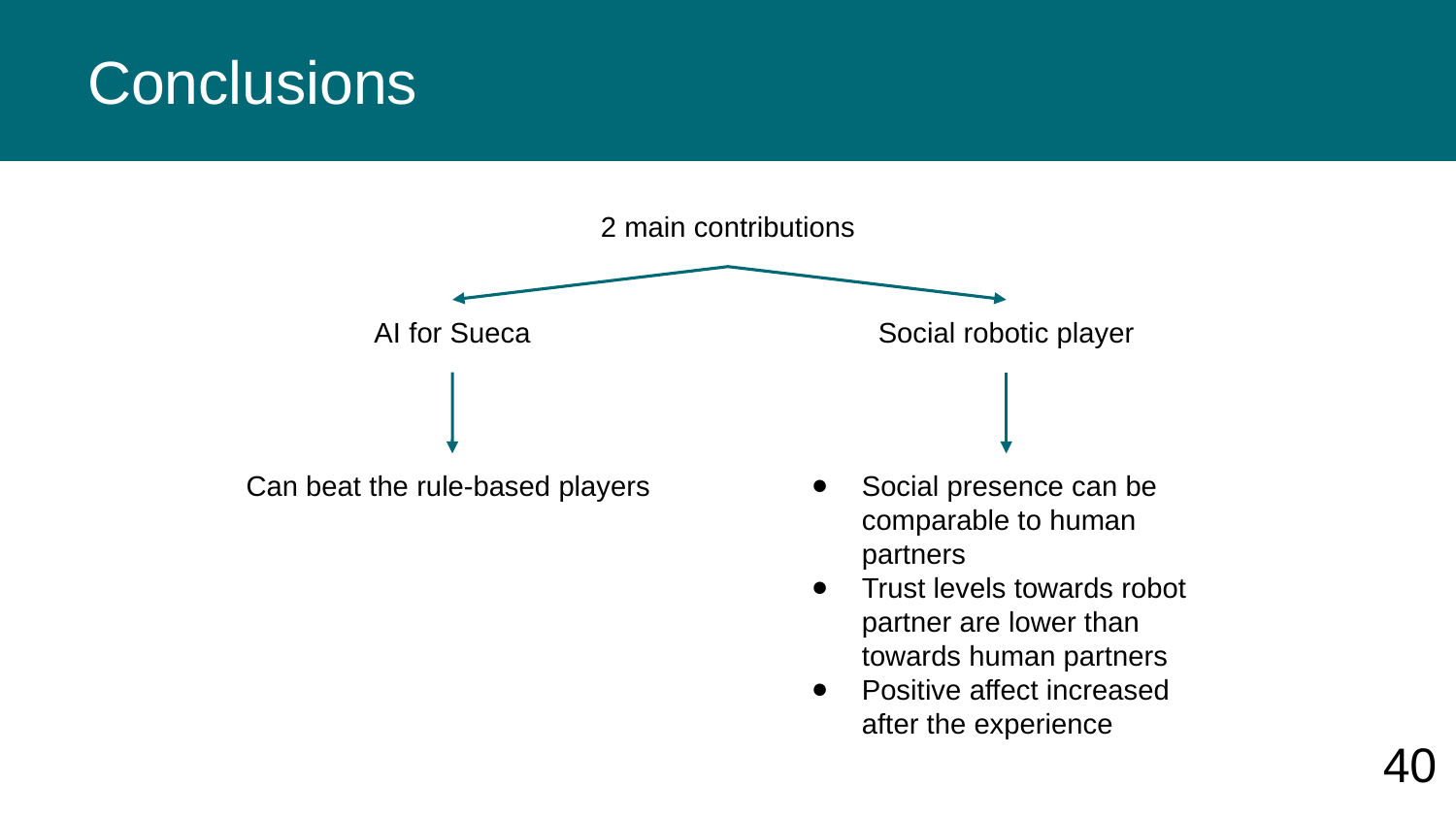

# Conclusions
2 main contributions
AI for Sueca
Social robotic player
Can beat the rule-based players
Social presence can be comparable to human partners
Trust levels towards robot partner are lower than towards human partners
Positive affect increased after the experience
40